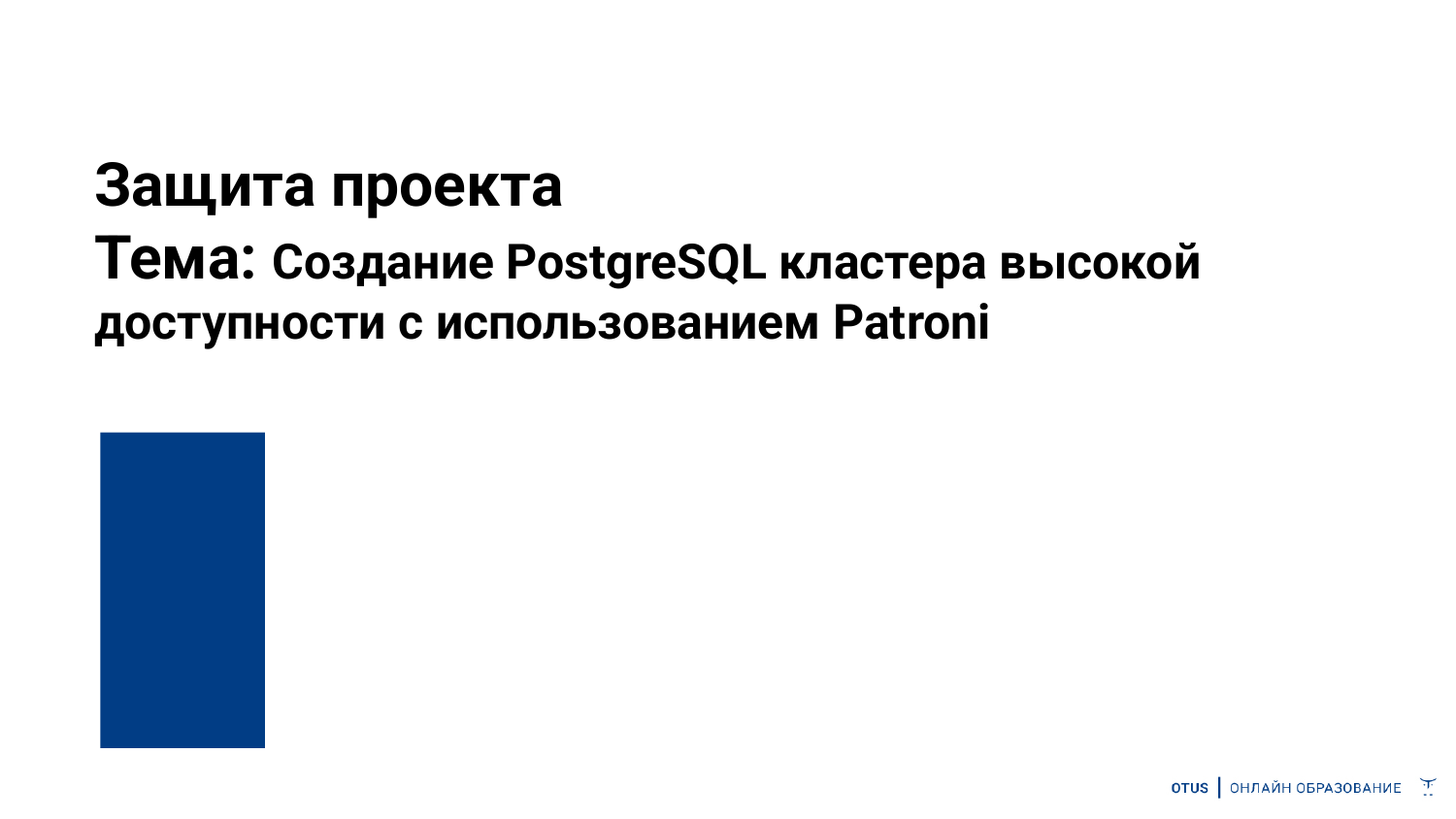

# Защита проекта
Тема: Создание PostgreSQL кластера высокой доступности с использованием Patroni